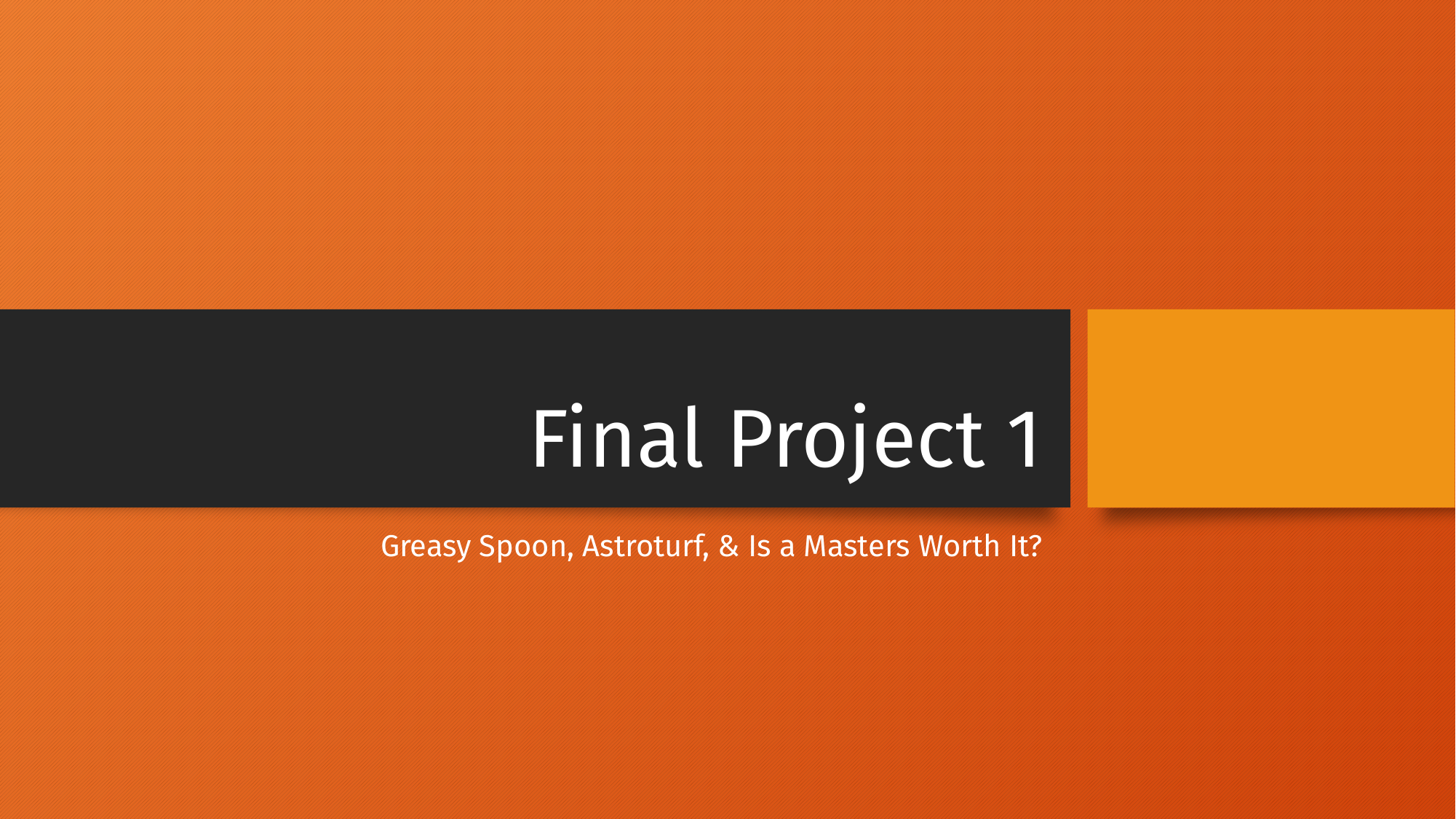

# Final Project 1
Greasy Spoon, Astroturf, & Is a Masters Worth It?